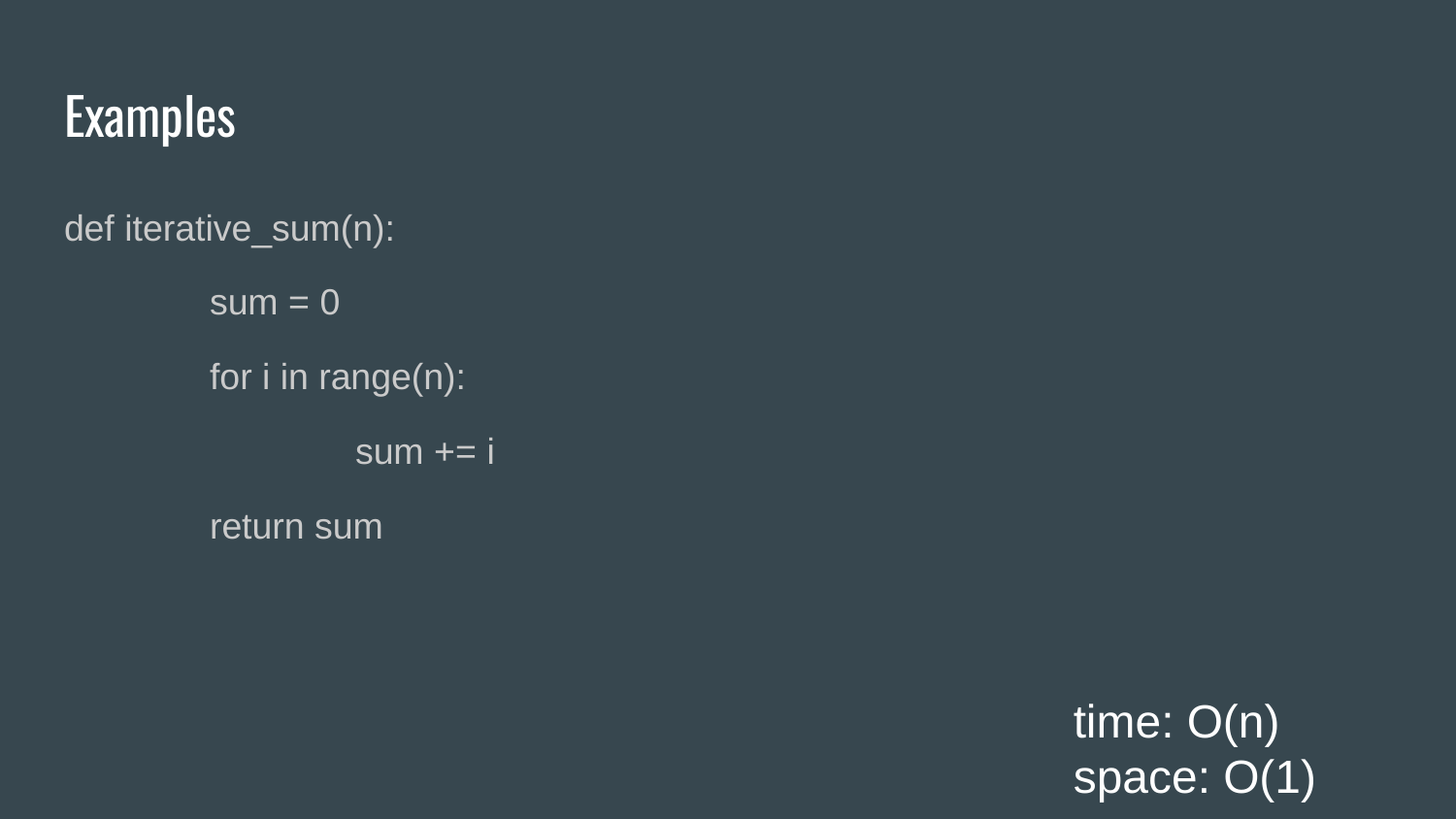

# Examples
def iterative_sum(n):
	sum = 0
	for i in range(n):
		sum += i
	return sum
time: O(n)
space: O(1)